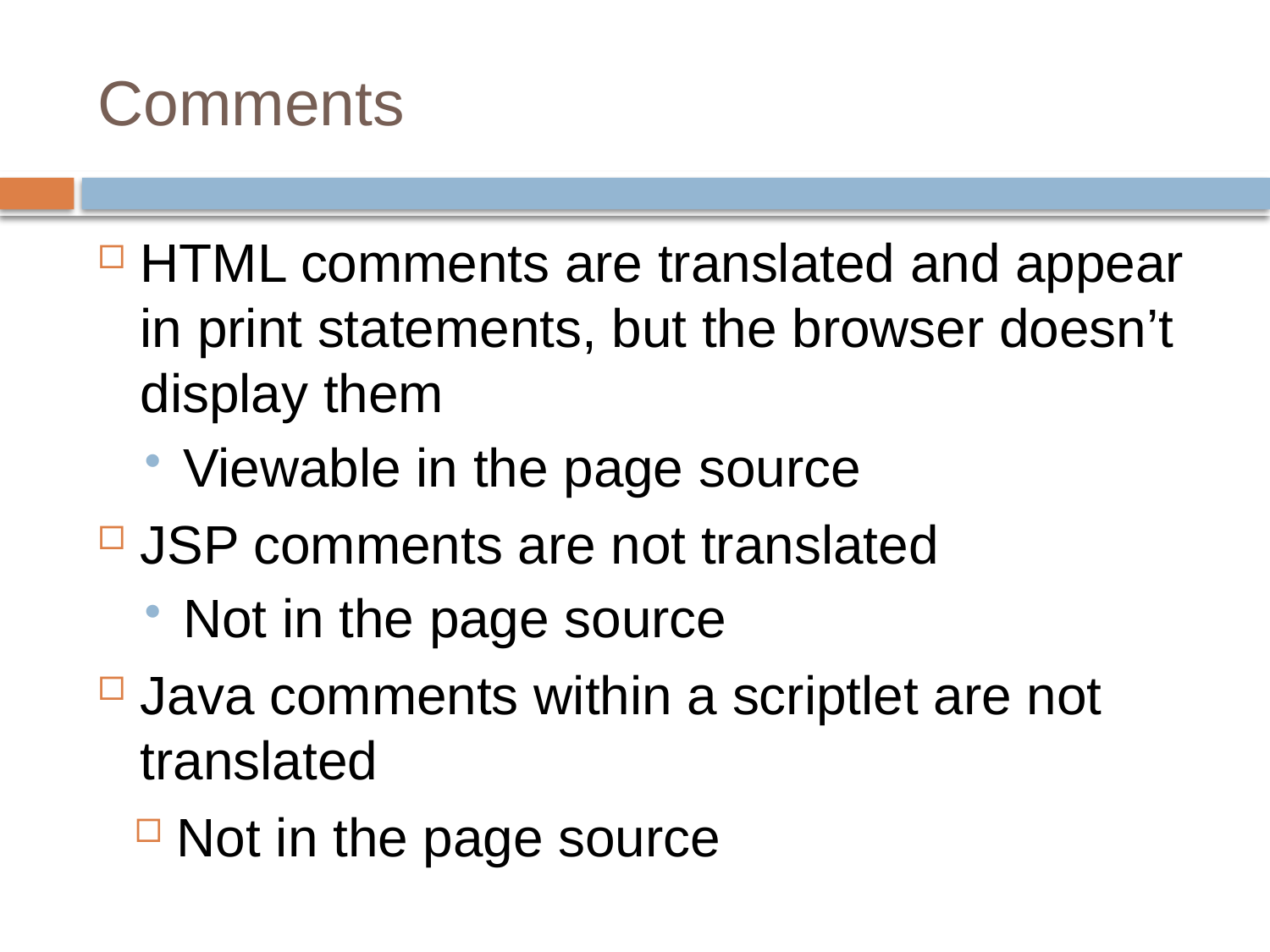

# Comments
HTML comments are translated and appear in print statements, but the browser doesn’t display them
Viewable in the page source
JSP comments are not translated
Not in the page source
Java comments within a scriptlet are not translated
Not in the page source